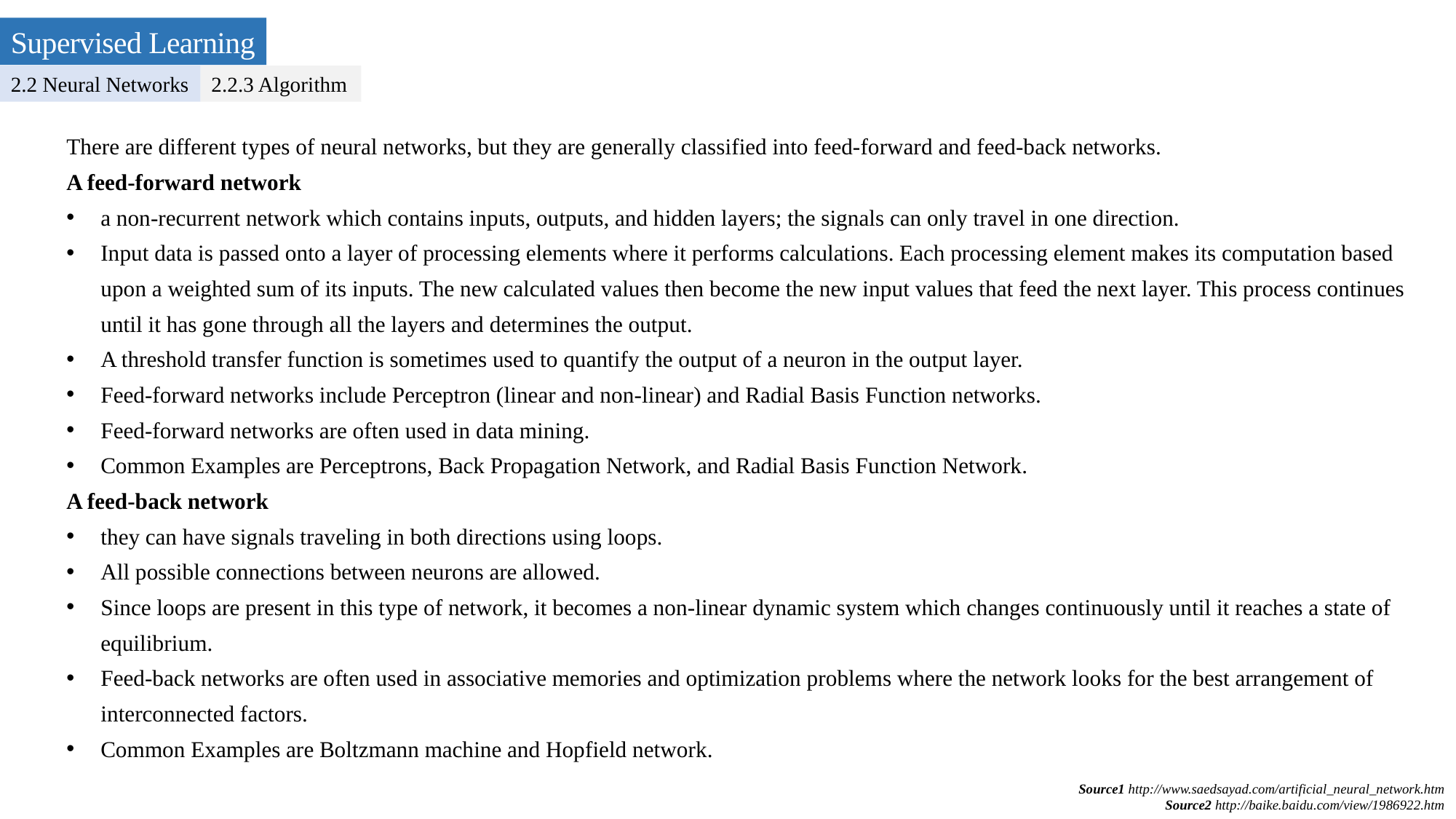

Supervised Learning
2.2 Neural Networks
2.2.3 Algorithm
There are different types of neural networks, but they are generally classified into feed-forward and feed-back networks.
A feed-forward network
a non-recurrent network which contains inputs, outputs, and hidden layers; the signals can only travel in one direction.
Input data is passed onto a layer of processing elements where it performs calculations. Each processing element makes its computation based upon a weighted sum of its inputs. The new calculated values then become the new input values that feed the next layer. This process continues until it has gone through all the layers and determines the output.
A threshold transfer function is sometimes used to quantify the output of a neuron in the output layer.
Feed-forward networks include Perceptron (linear and non-linear) and Radial Basis Function networks.
Feed-forward networks are often used in data mining.
Common Examples are Perceptrons, Back Propagation Network, and Radial Basis Function Network.
A feed-back network
they can have signals traveling in both directions using loops.
All possible connections between neurons are allowed.
Since loops are present in this type of network, it becomes a non-linear dynamic system which changes continuously until it reaches a state of equilibrium.
Feed-back networks are often used in associative memories and optimization problems where the network looks for the best arrangement of interconnected factors.
Common Examples are Boltzmann machine and Hopfield network.
Source1 http://www.saedsayad.com/artificial_neural_network.htm
Source2 http://baike.baidu.com/view/1986922.htm